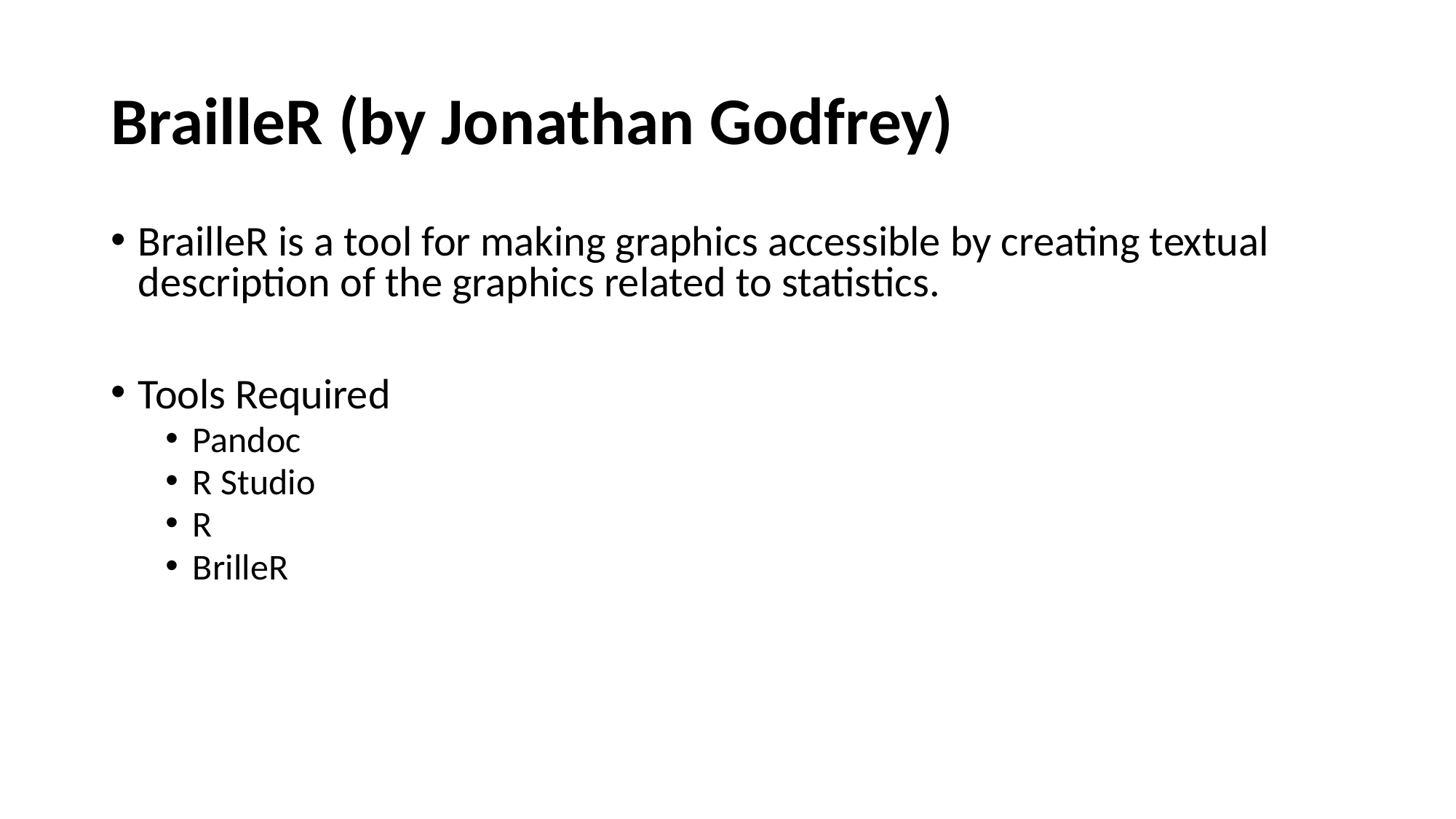

# BrailleR (by Jonathan Godfrey)
BrailleR is a tool for making graphics accessible by creating textual description of the graphics related to statistics.

Tools Required
Pandoc
R Studio
R
BrilleR